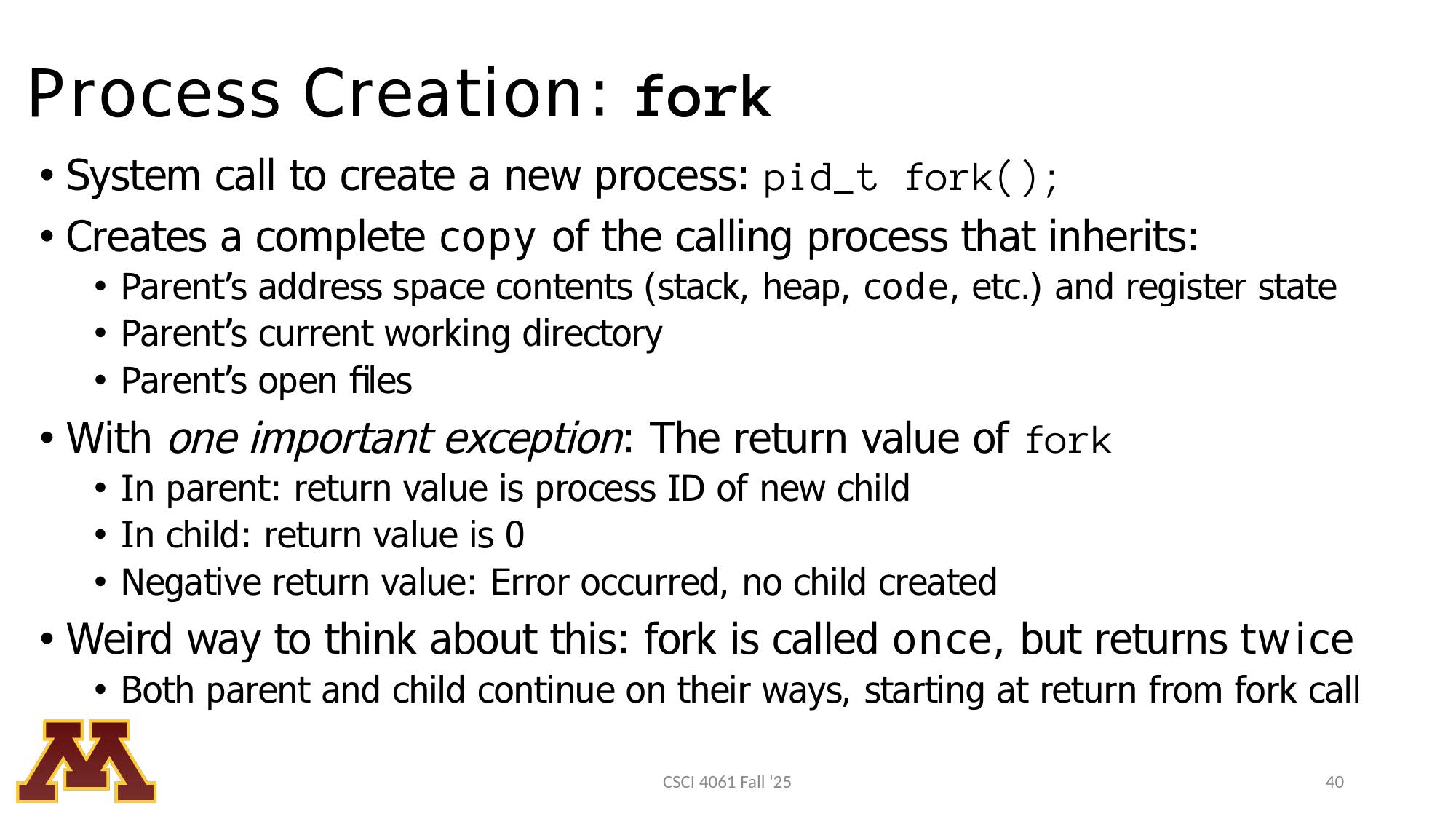

# Process Creation: fork
System call to create a new process: pid_t fork();
Creates a complete copy of the calling process that inherits:
Parent’s address space contents (stack, heap, code, etc.) and register state
Parent’s current working directory
Parent’s open files
With one important exception: The return value of fork
In parent: return value is process ID of new child
In child: return value is 0
Negative return value: Error occurred, no child created
Weird way to think about this: fork is called once, but returns twice
Both parent and child continue on their ways, starting at return from fork call

CSCI 4061 Fall '25
40